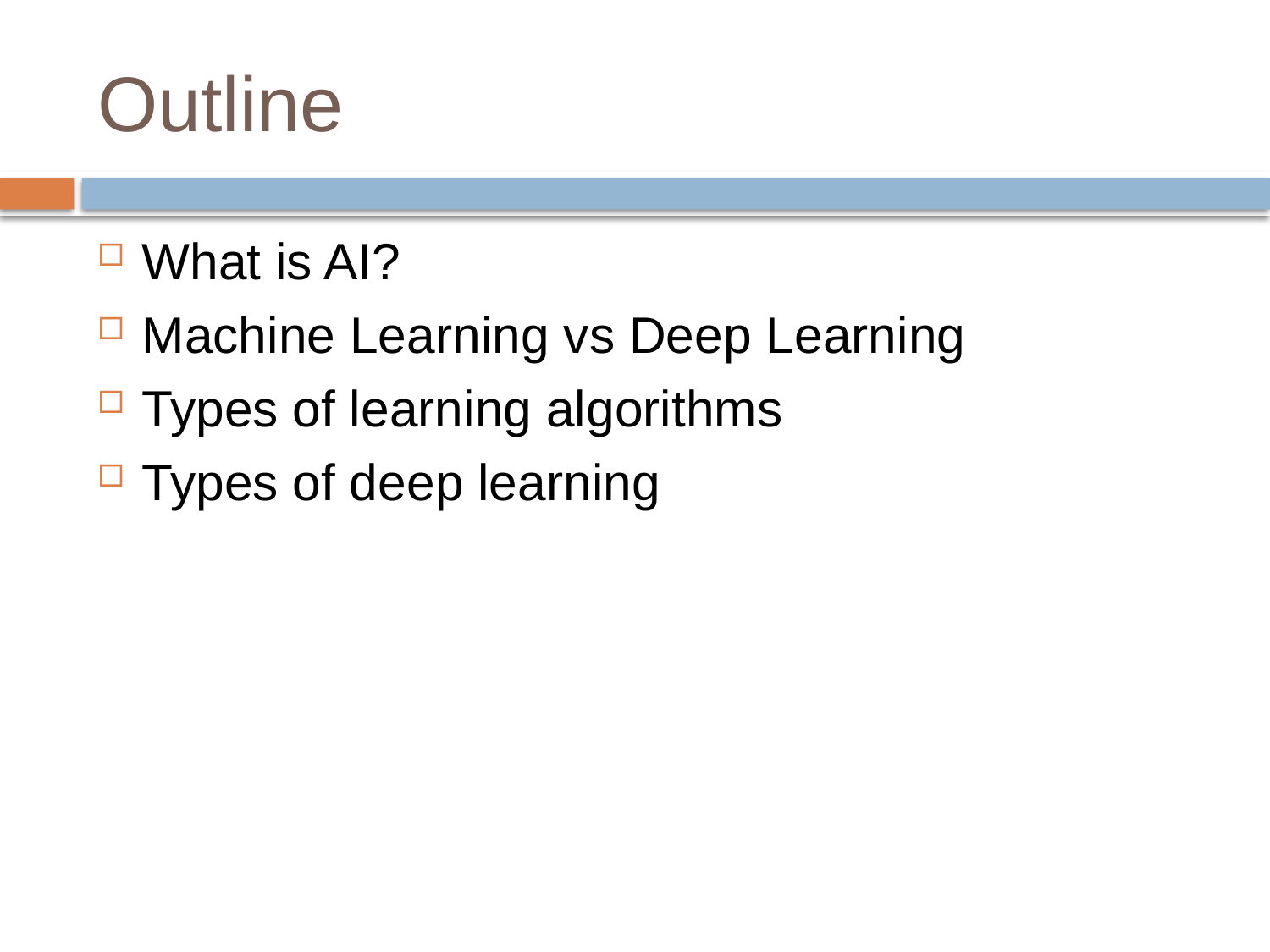

# Outline
What is AI?
Machine Learning vs Deep Learning
Types of learning algorithms
Types of deep learning